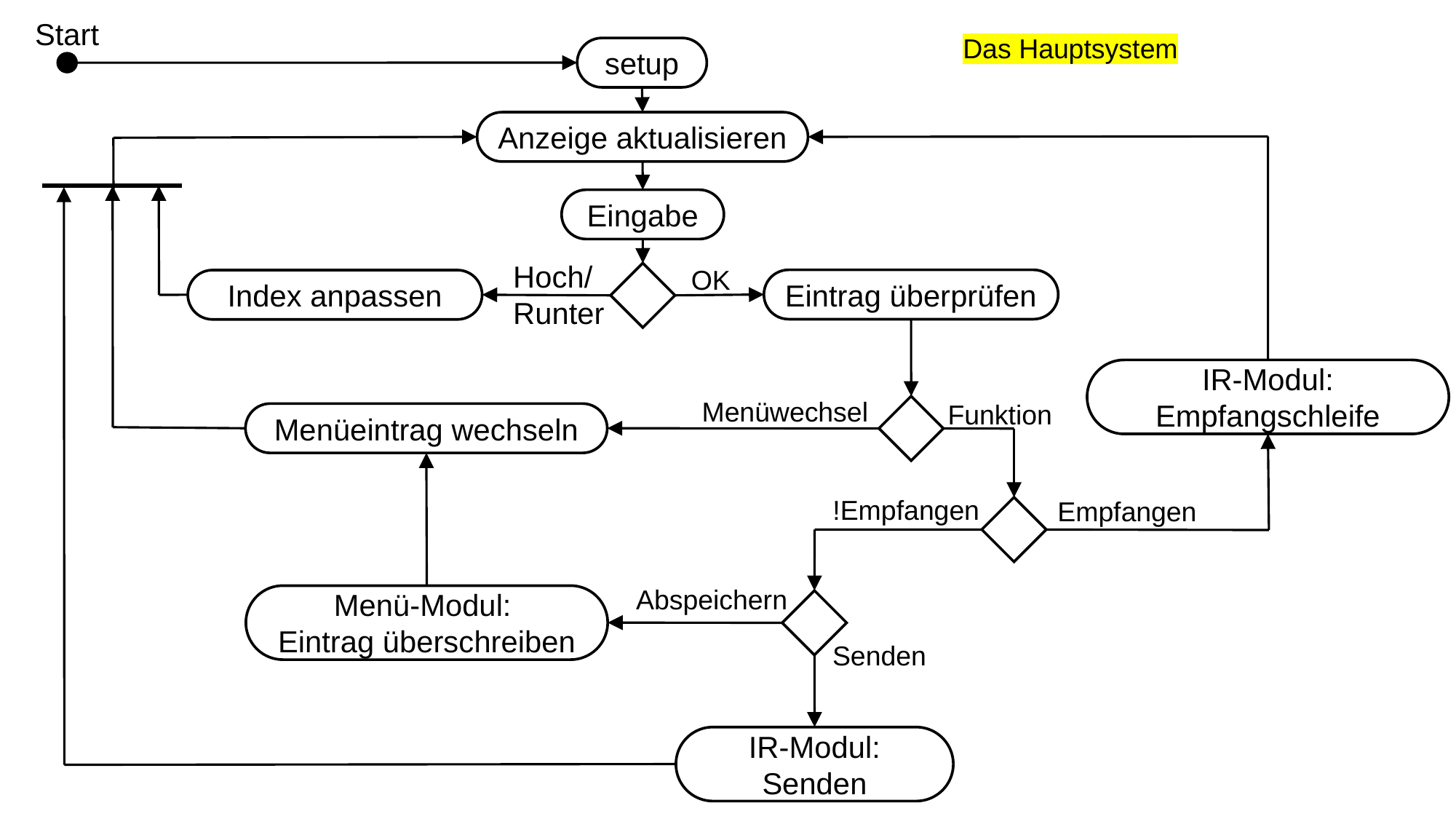

Start
Das Hauptsystem
setup

Anzeige aktualisieren

Eingabe

Hoch/
Runter
OK

Eintrag überprüfen
Index anpassen
IR-Modul:
Empfangschleife

Menüwechsel
Funktion

Menüeintrag wechseln

!Empfangen
Empfangen

Abspeichern
Menü-Modul:
Eintrag überschreiben

Senden

IR-Modul:
Senden